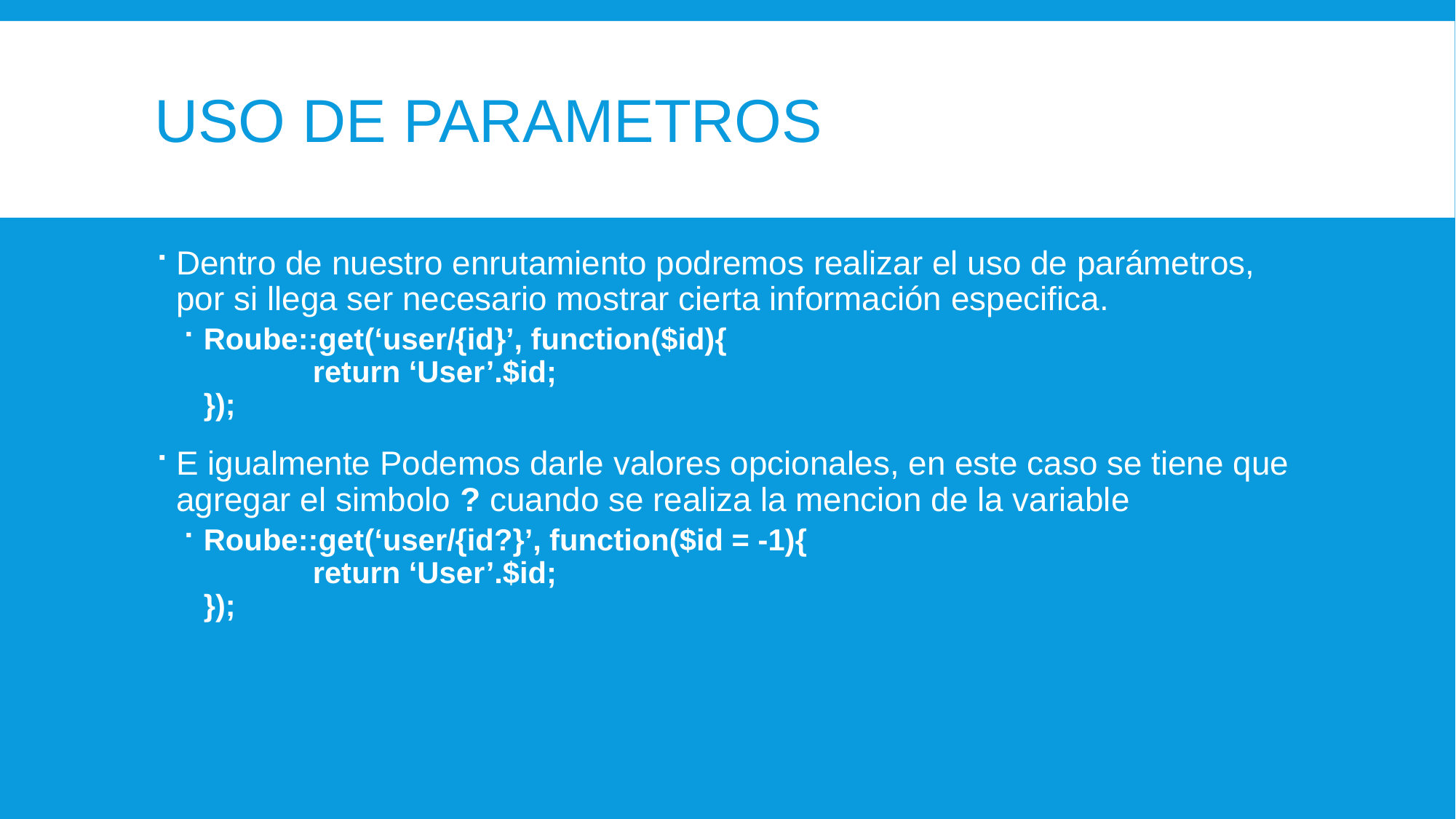

# Uso de parametros
Dentro de nuestro enrutamiento podremos realizar el uso de parámetros, por si llega ser necesario mostrar cierta información especifica.
Roube::get(‘user/{id}’, function($id){
	return ‘User’.$id;
});
E igualmente Podemos darle valores opcionales, en este caso se tiene que agregar el simbolo ? cuando se realiza la mencion de la variable
Roube::get(‘user/{id?}’, function($id = -1){
	return ‘User’.$id;
});